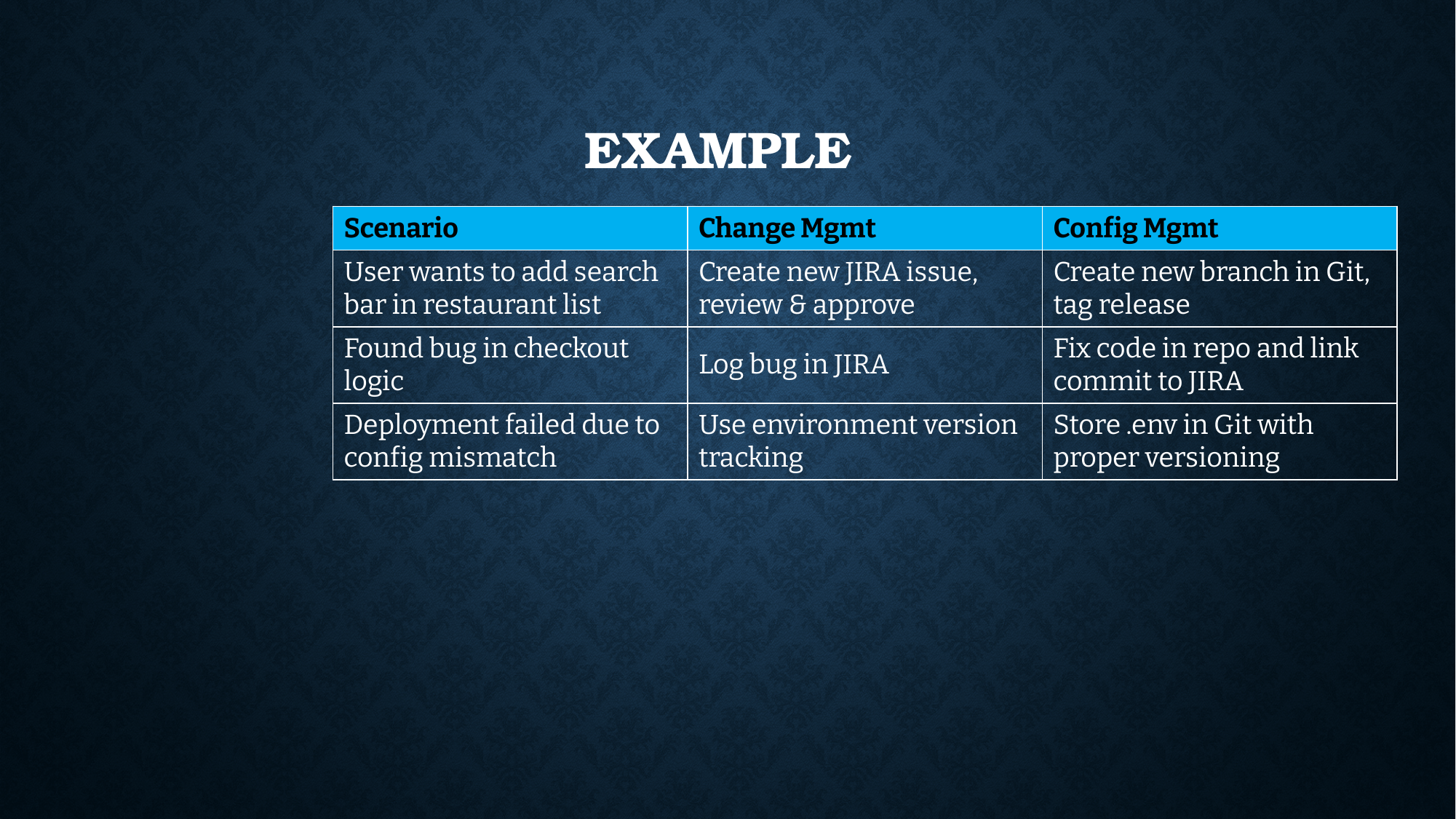

# Example
| Scenario | Change Mgmt | Config Mgmt |
| --- | --- | --- |
| User wants to add search bar in restaurant list | Create new JIRA issue, review & approve | Create new branch in Git, tag release |
| Found bug in checkout logic | Log bug in JIRA | Fix code in repo and link commit to JIRA |
| Deployment failed due to config mismatch | Use environment version tracking | Store .env in Git with proper versioning |